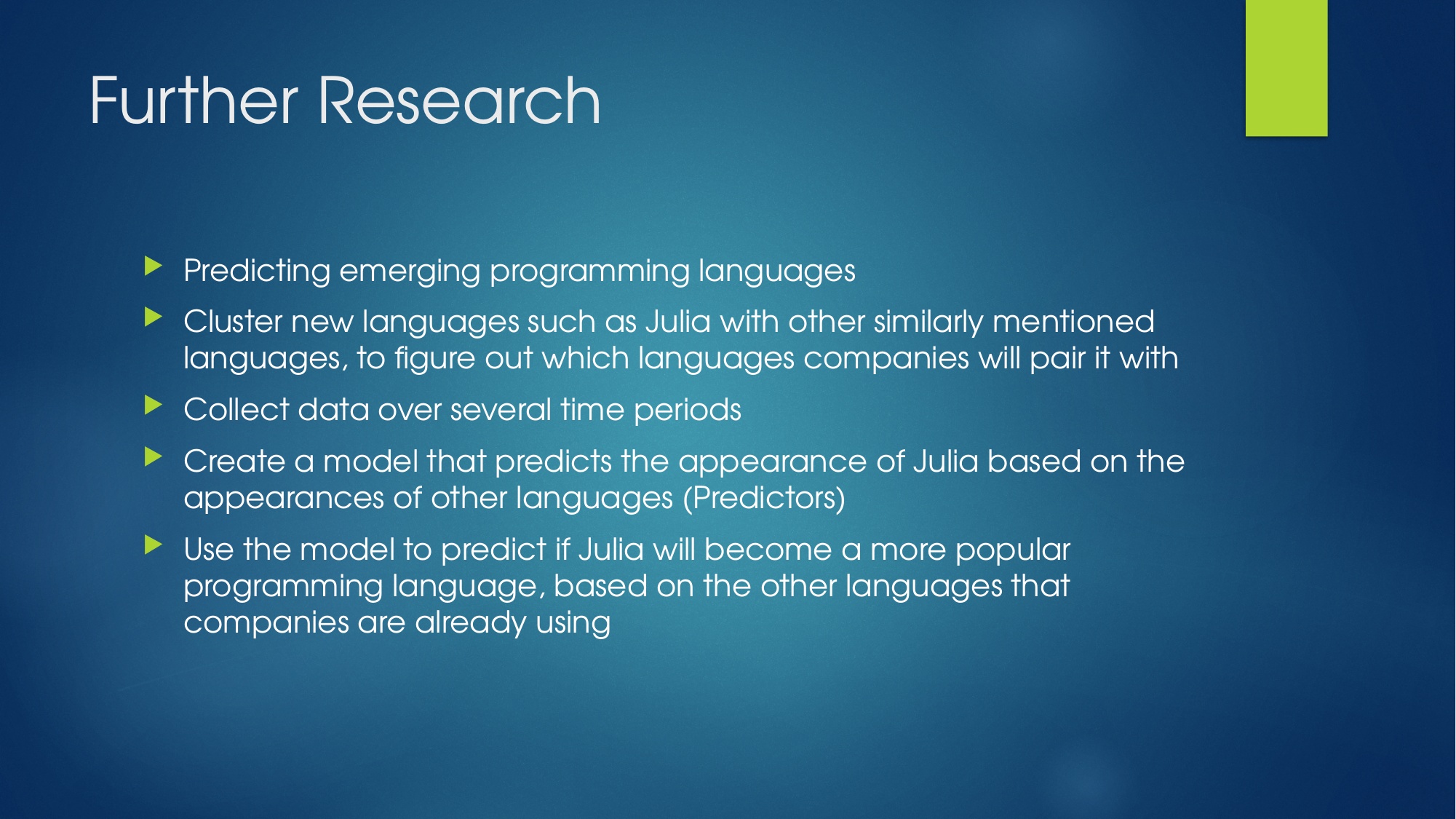

# Further Research
Predicting emerging programming languages
Cluster new languages such as Julia with other similarly mentioned languages, to figure out which languages companies will pair it with
Collect data over several time periods
Create a model that predicts the appearance of Julia based on the appearances of other languages (Predictors)
Use the model to predict if Julia will become a more popular programming language, based on the other languages that companies are already using